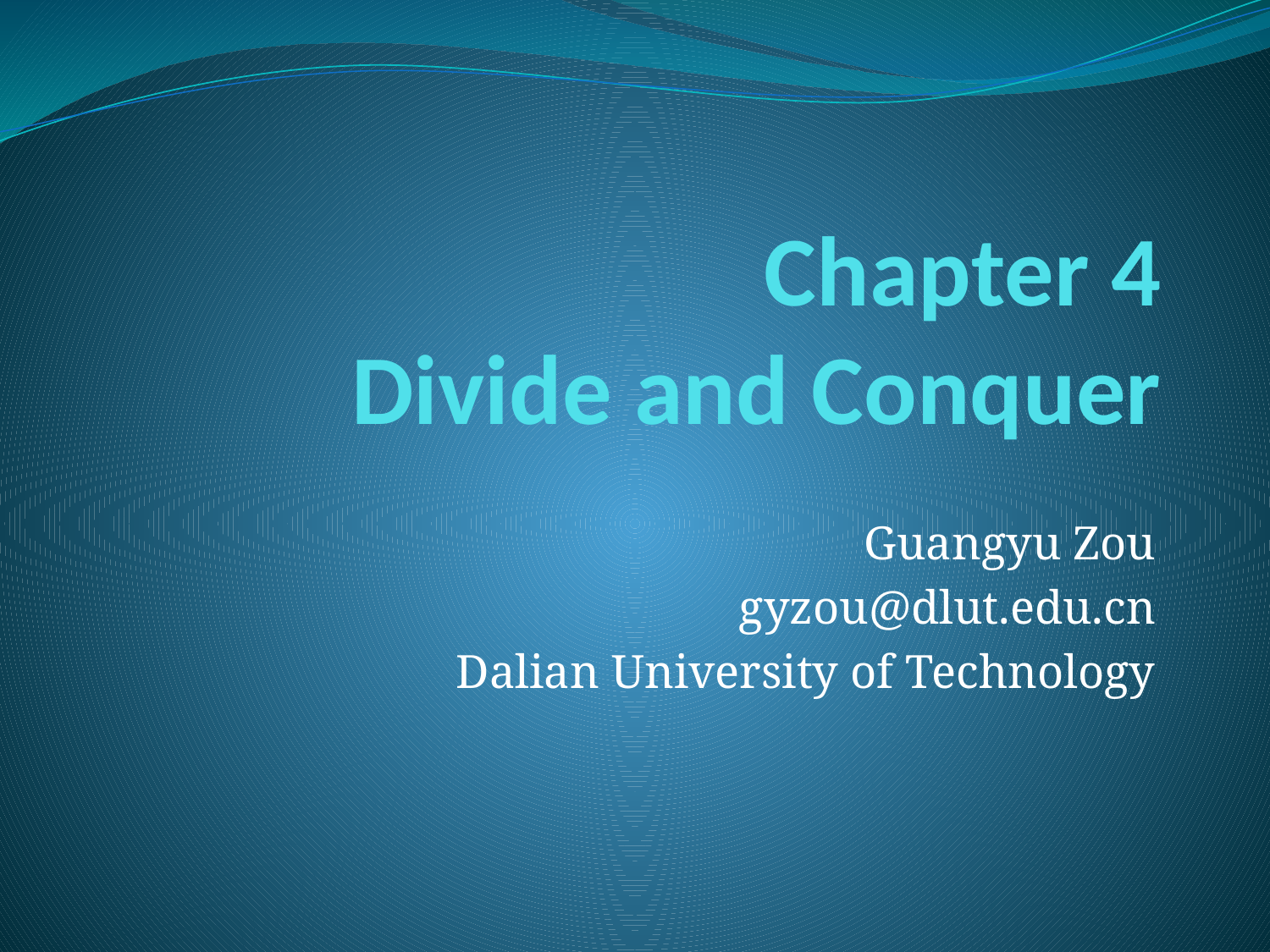

# Chapter 4 Divide and Conquer
Guangyu Zou
gyzou@dlut.edu.cn
Dalian University of Technology